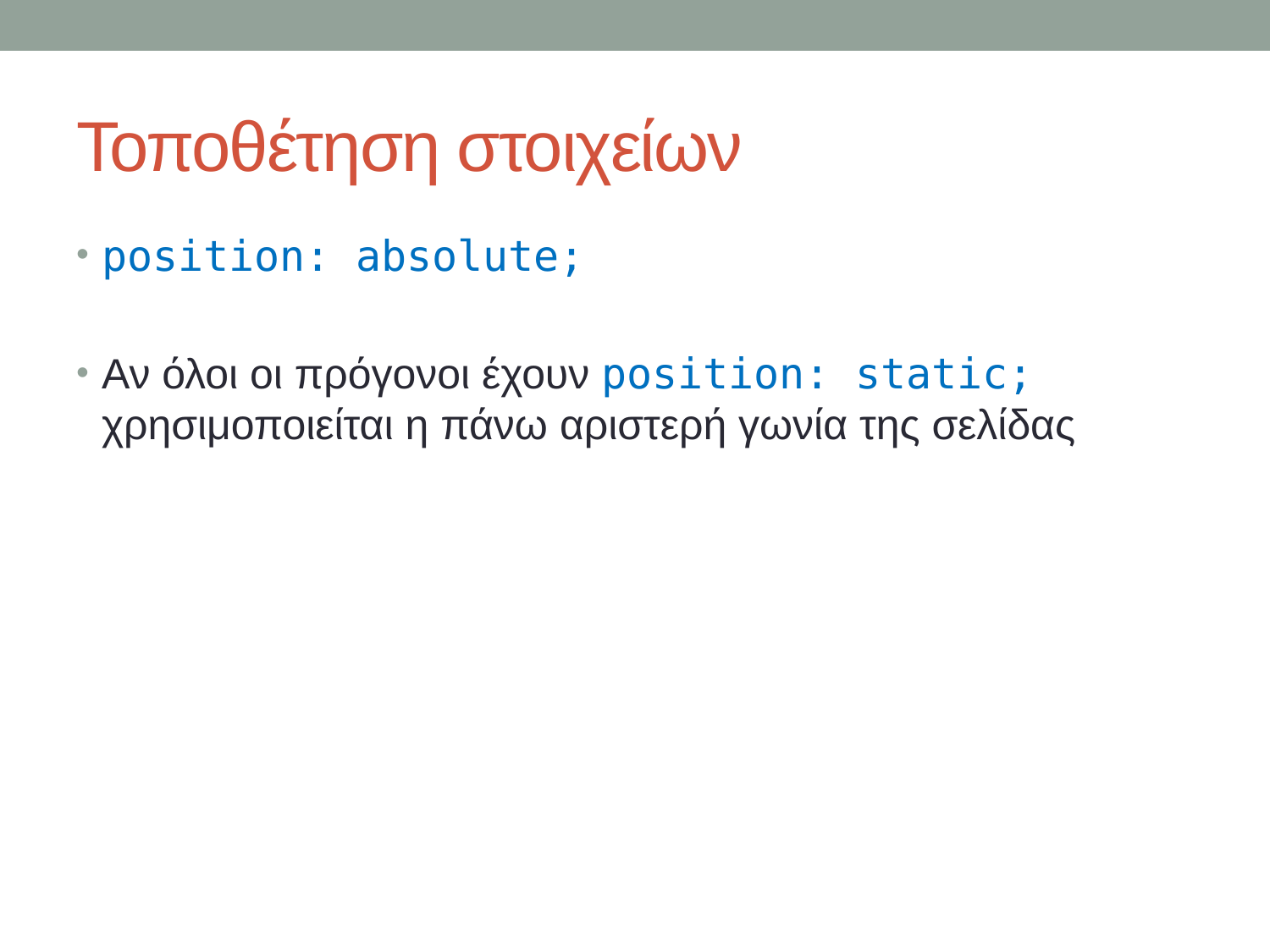

# Τοποθέτηση στοιχείων
position: absolute;

Αν όλοι οι πρόγονοι έχουν position: static; χρησιμοποιείται η πάνω αριστερή γωνία της σελίδας